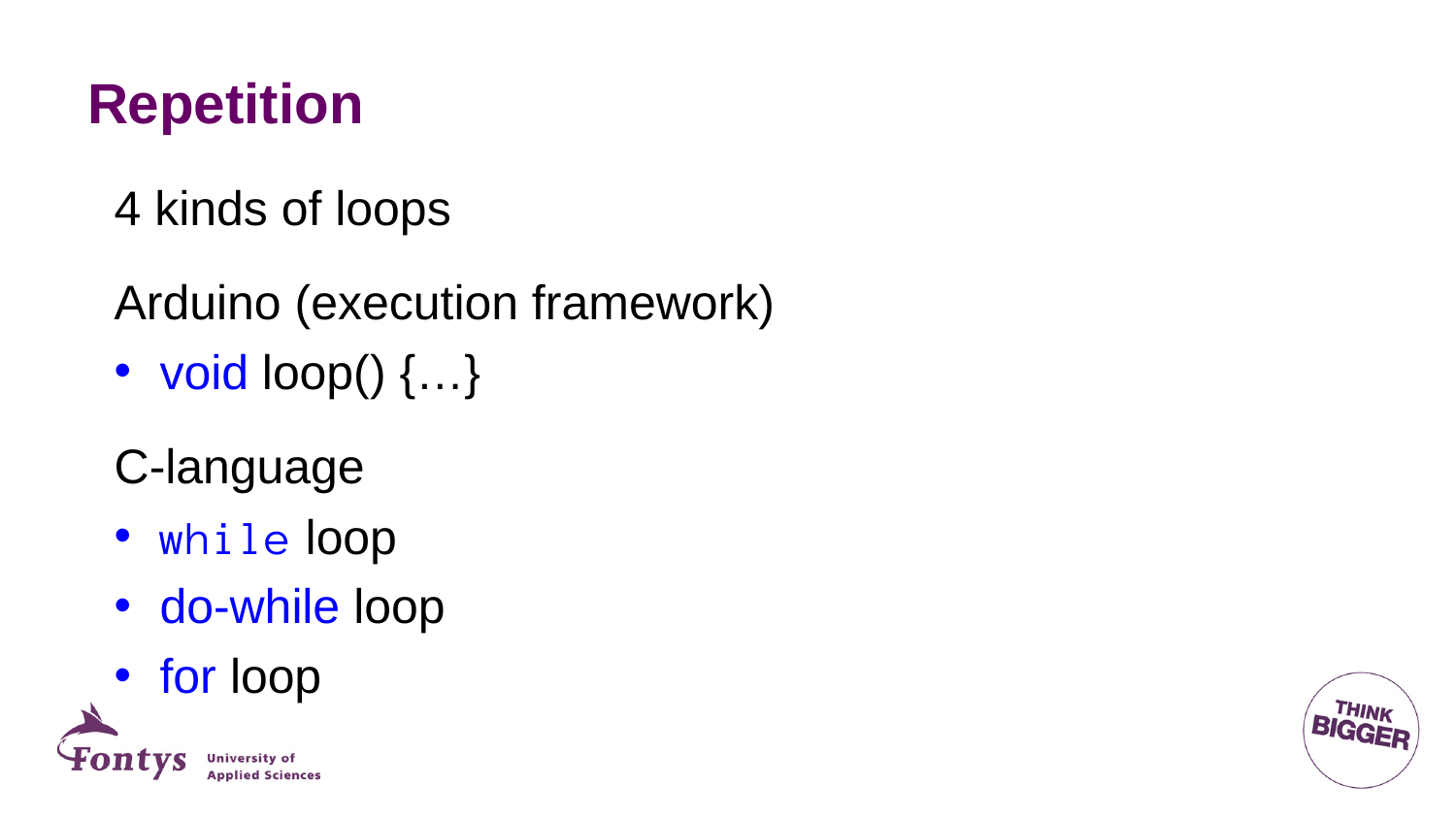

# Repetition
4 kinds of loops
Arduino (execution framework)
void loop() {…}
C-language
while loop
do-while loop
for loop